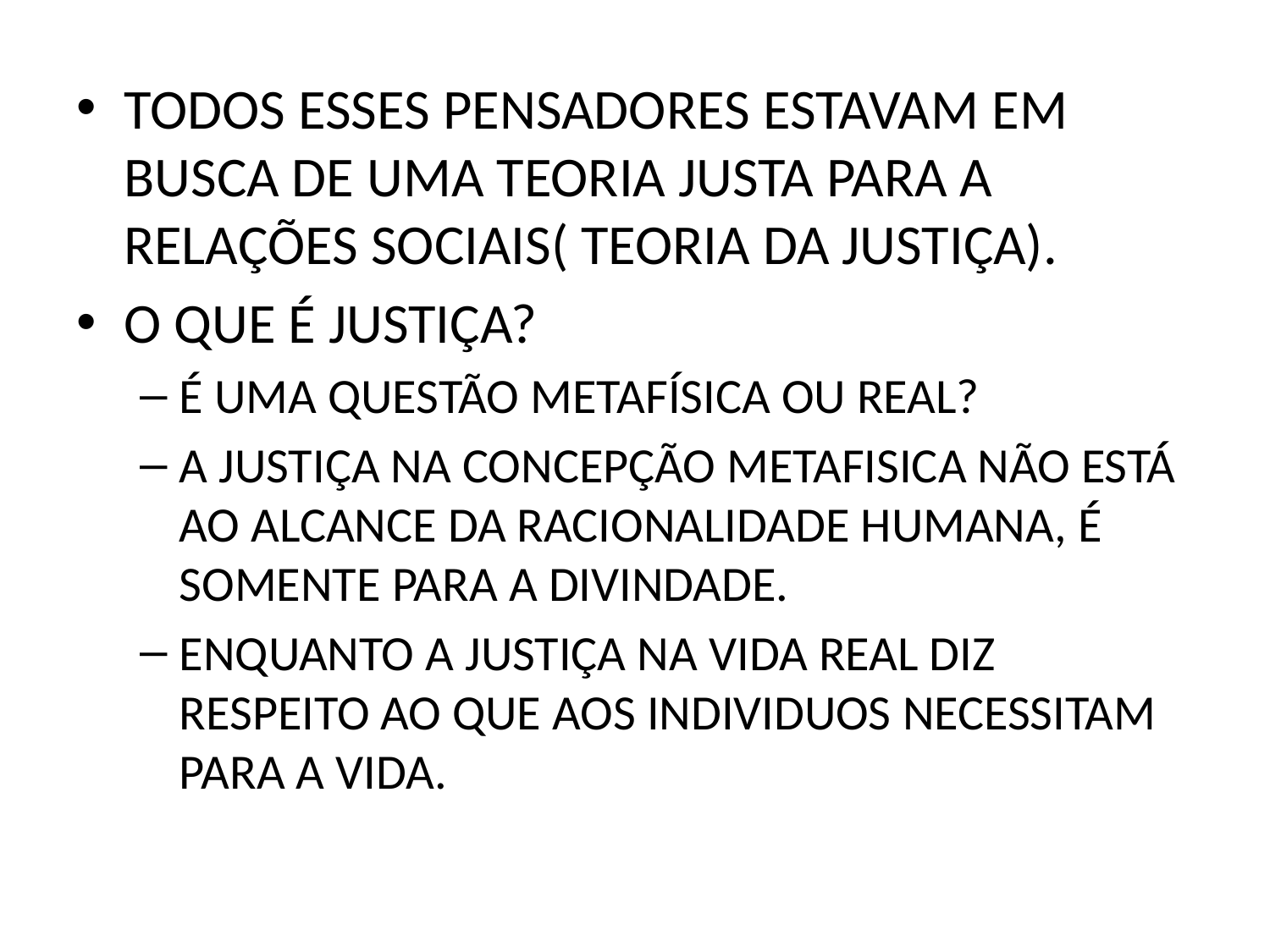

TODOS ESSES PENSADORES ESTAVAM EM BUSCA DE UMA TEORIA JUSTA PARA A RELAÇÕES SOCIAIS( TEORIA DA JUSTIÇA).
O QUE É JUSTIÇA?
É UMA QUESTÃO METAFÍSICA OU REAL?
A JUSTIÇA NA CONCEPÇÃO METAFISICA NÃO ESTÁ AO ALCANCE DA RACIONALIDADE HUMANA, É SOMENTE PARA A DIVINDADE.
ENQUANTO A JUSTIÇA NA VIDA REAL DIZ RESPEITO AO QUE AOS INDIVIDUOS NECESSITAM PARA A VIDA.